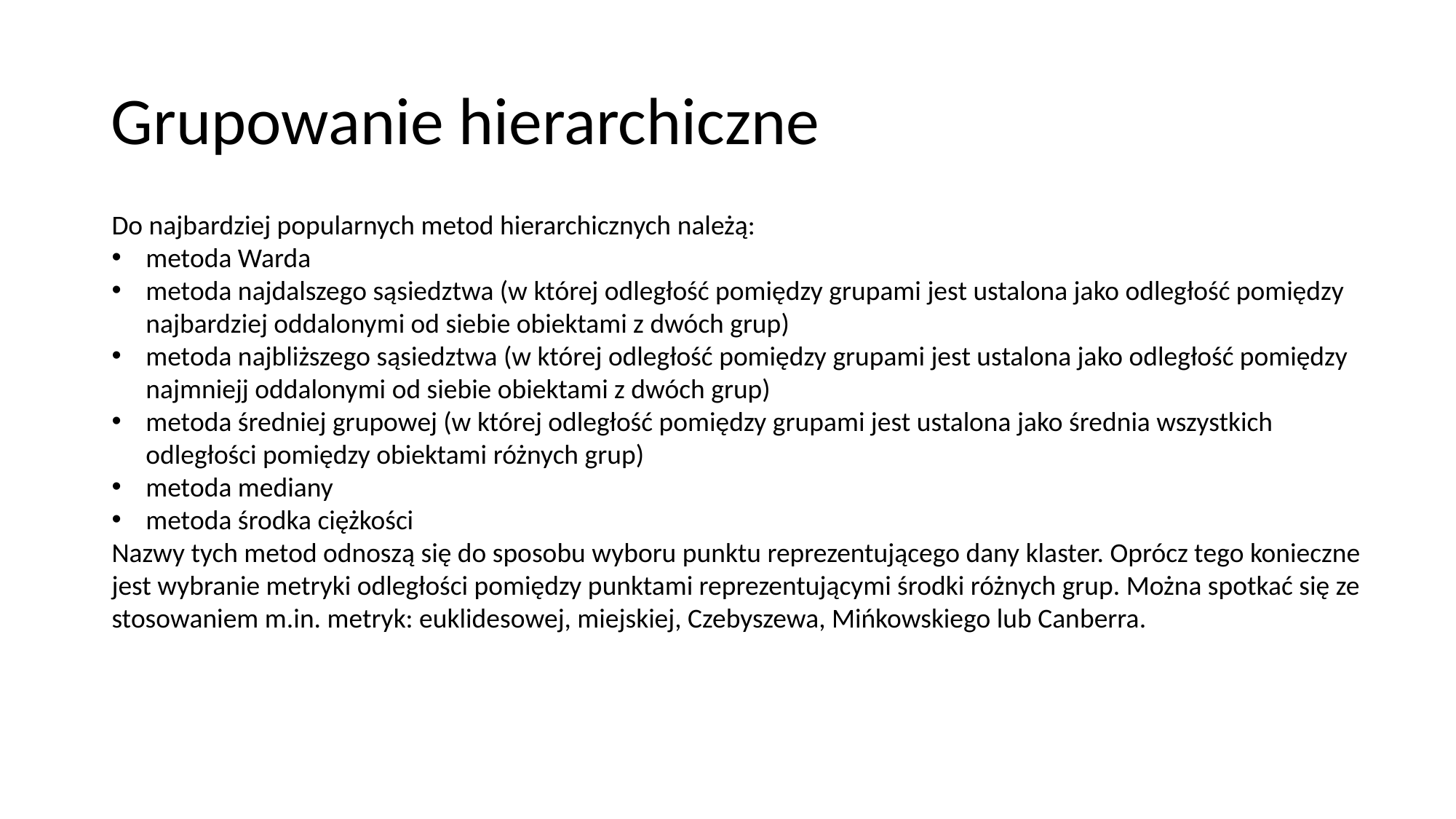

# Grupowanie hierarchiczne
Do najbardziej popularnych metod hierarchicznych należą:
metoda Warda
metoda najdalszego sąsiedztwa (w której odległość pomiędzy grupami jest ustalona jako odległość pomiędzy najbardziej oddalonymi od siebie obiektami z dwóch grup)
metoda najbliższego sąsiedztwa (w której odległość pomiędzy grupami jest ustalona jako odległość pomiędzy najmniejj oddalonymi od siebie obiektami z dwóch grup)
metoda średniej grupowej (w której odległość pomiędzy grupami jest ustalona jako średnia wszystkich odległości pomiędzy obiektami różnych grup)
metoda mediany
metoda środka ciężkości
Nazwy tych metod odnoszą się do sposobu wyboru punktu reprezentującego dany klaster. Oprócz tego konieczne jest wybranie metryki odległości pomiędzy punktami reprezentującymi środki różnych grup. Można spotkać się ze stosowaniem m.in. metryk: euklidesowej, miejskiej, Czebyszewa, Mińkowskiego lub Canberra.